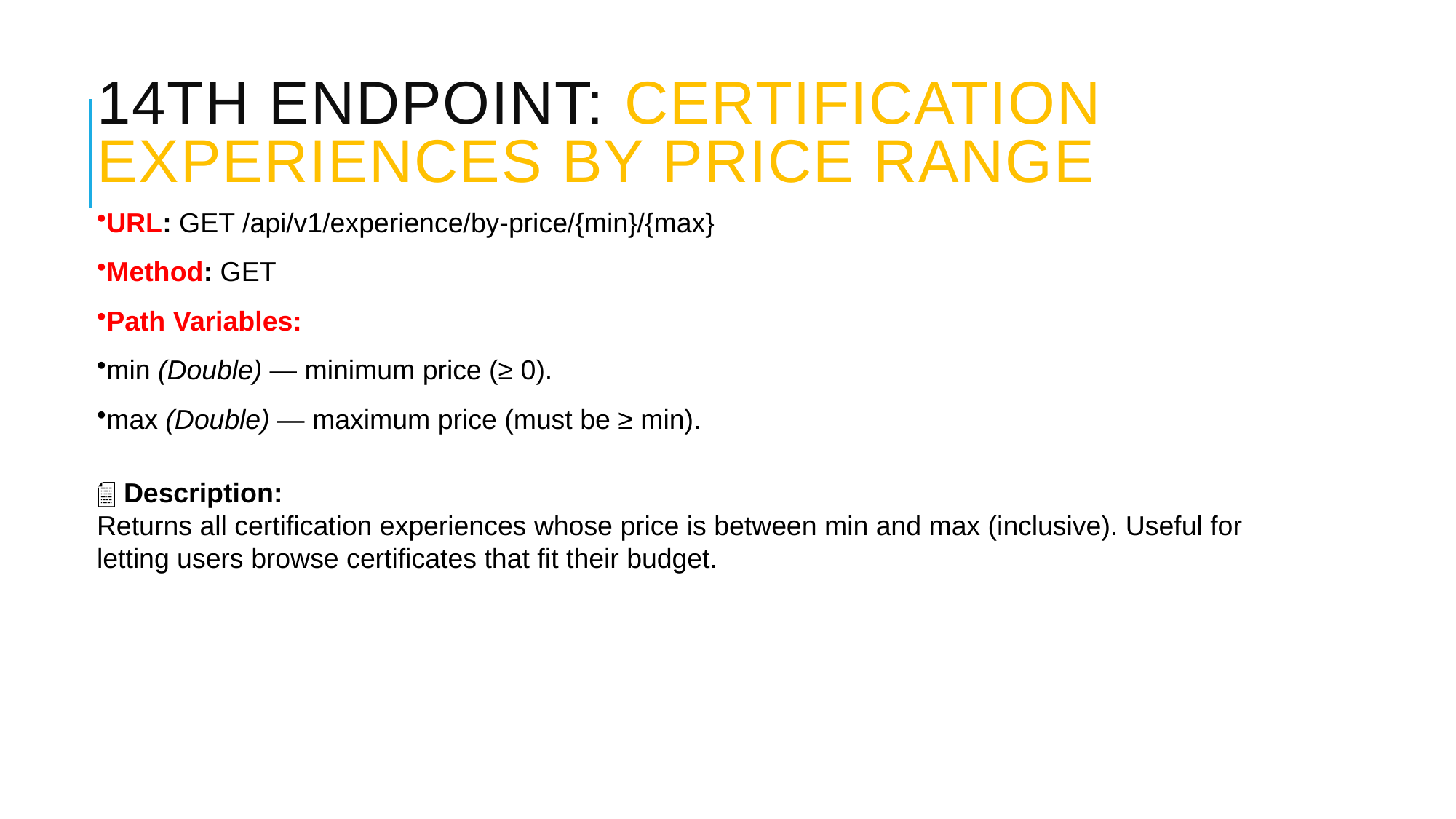

# 14TH Endpoint: Certification Experiences by Price Range
URL: GET /api/v1/experience/by-price/{min}/{max}
Method: GET
Path Variables:
min (Double) — minimum price (≥ 0).
max (Double) — maximum price (must be ≥ min).

📄 Description:
Returns all certification experiences whose price is between min and max (inclusive). Useful for letting users browse certificates that fit their budget.